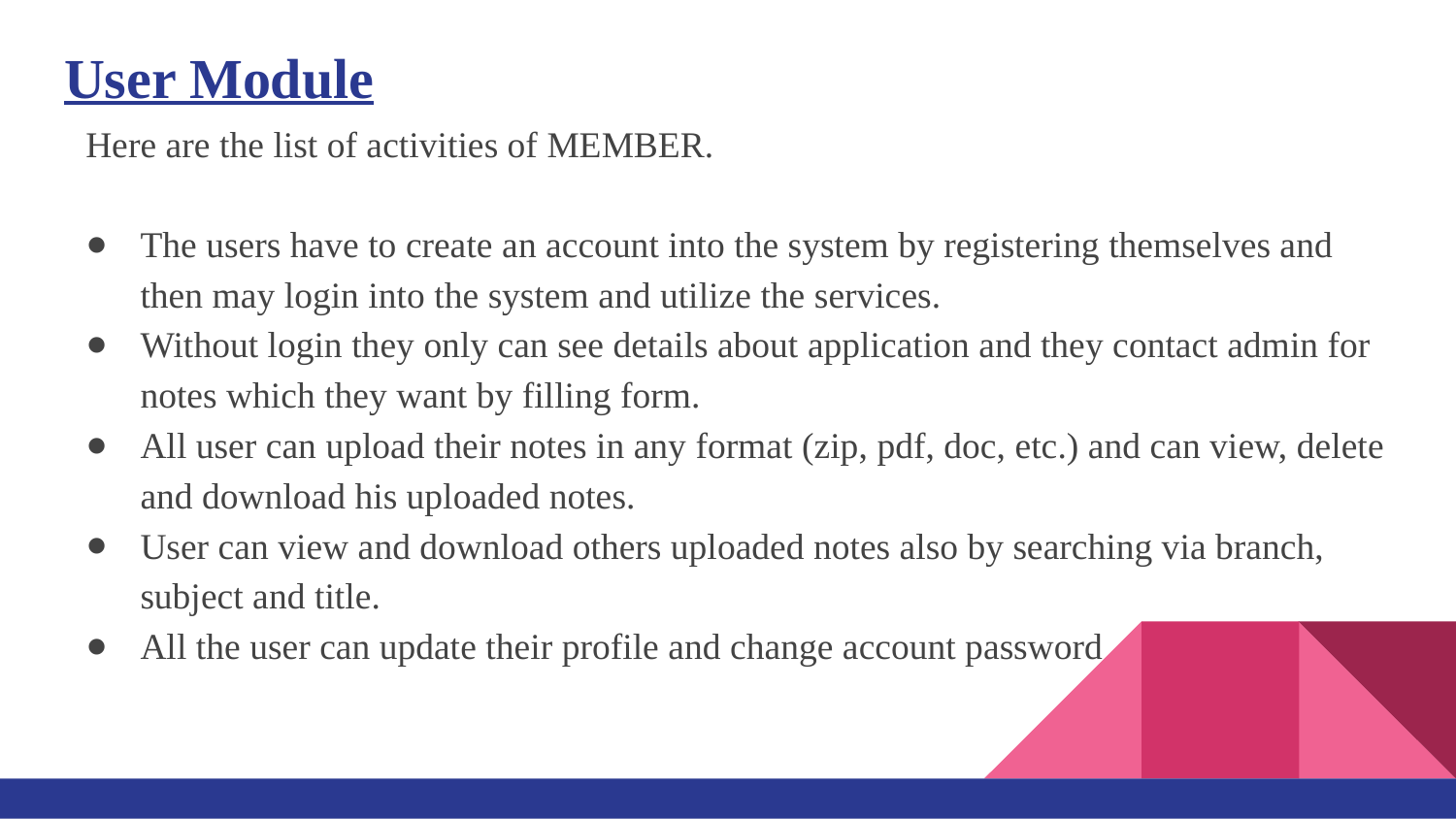

# User Module
Here are the list of activities of MEMBER.

The users have to create an account into the system by registering themselves and then may login into the system and utilize the services.
Without login they only can see details about application and they contact admin for notes which they want by filling form.
All user can upload their notes in any format (zip, pdf, doc, etc.) and can view, delete and download his uploaded notes.
User can view and download others uploaded notes also by searching via branch, subject and title.
All the user can update their profile and change account password